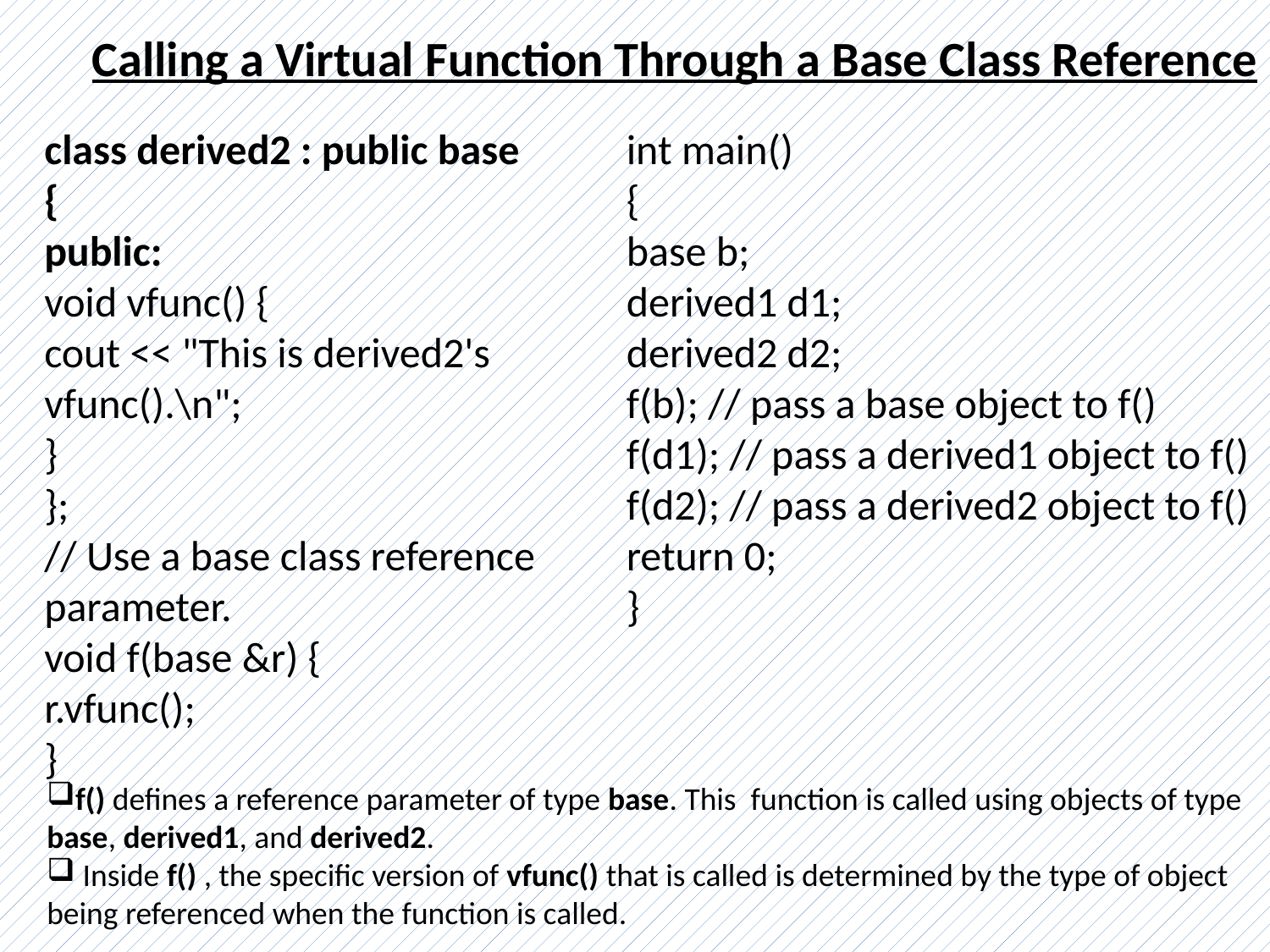

Calling a Virtual Function Through a Base Class Reference
class derived2 : public base
{
public:
void vfunc() {
cout << "This is derived2's vfunc().\n";
}
};
// Use a base class reference parameter.
void f(base &r) {
r.vfunc();
}

int main()
{
base b;
derived1 d1;
derived2 d2;
f(b); // pass a base object to f()
f(d1); // pass a derived1 object to f()
f(d2); // pass a derived2 object to f()
return 0;
}
f() defines a reference parameter of type base. This  function is called using objects of type base, derived1, and derived2.
 Inside f() , the specific version of vfunc() that is called is determined by the type of object being referenced when the function is called.